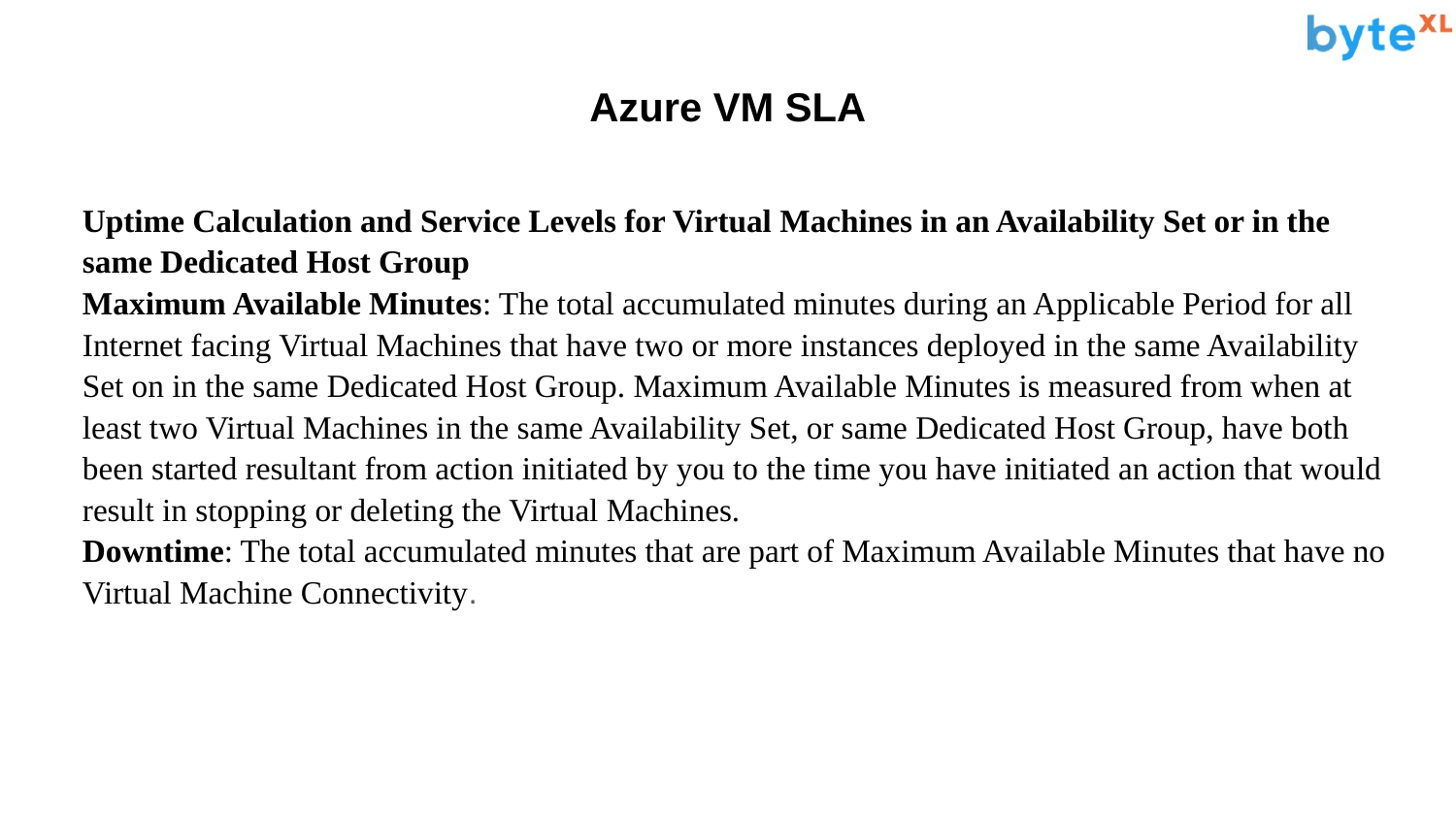

# Azure VM SLA
Uptime Calculation and Service Levels for Virtual Machines in an Availability Set or in the same Dedicated Host Group
Maximum Available Minutes: The total accumulated minutes during an Applicable Period for all Internet facing Virtual Machines that have two or more instances deployed in the same Availability Set on in the same Dedicated Host Group. Maximum Available Minutes is measured from when at least two Virtual Machines in the same Availability Set, or same Dedicated Host Group, have both been started resultant from action initiated by you to the time you have initiated an action that would result in stopping or deleting the Virtual Machines.
Downtime: The total accumulated minutes that are part of Maximum Available Minutes that have no Virtual Machine Connectivity.